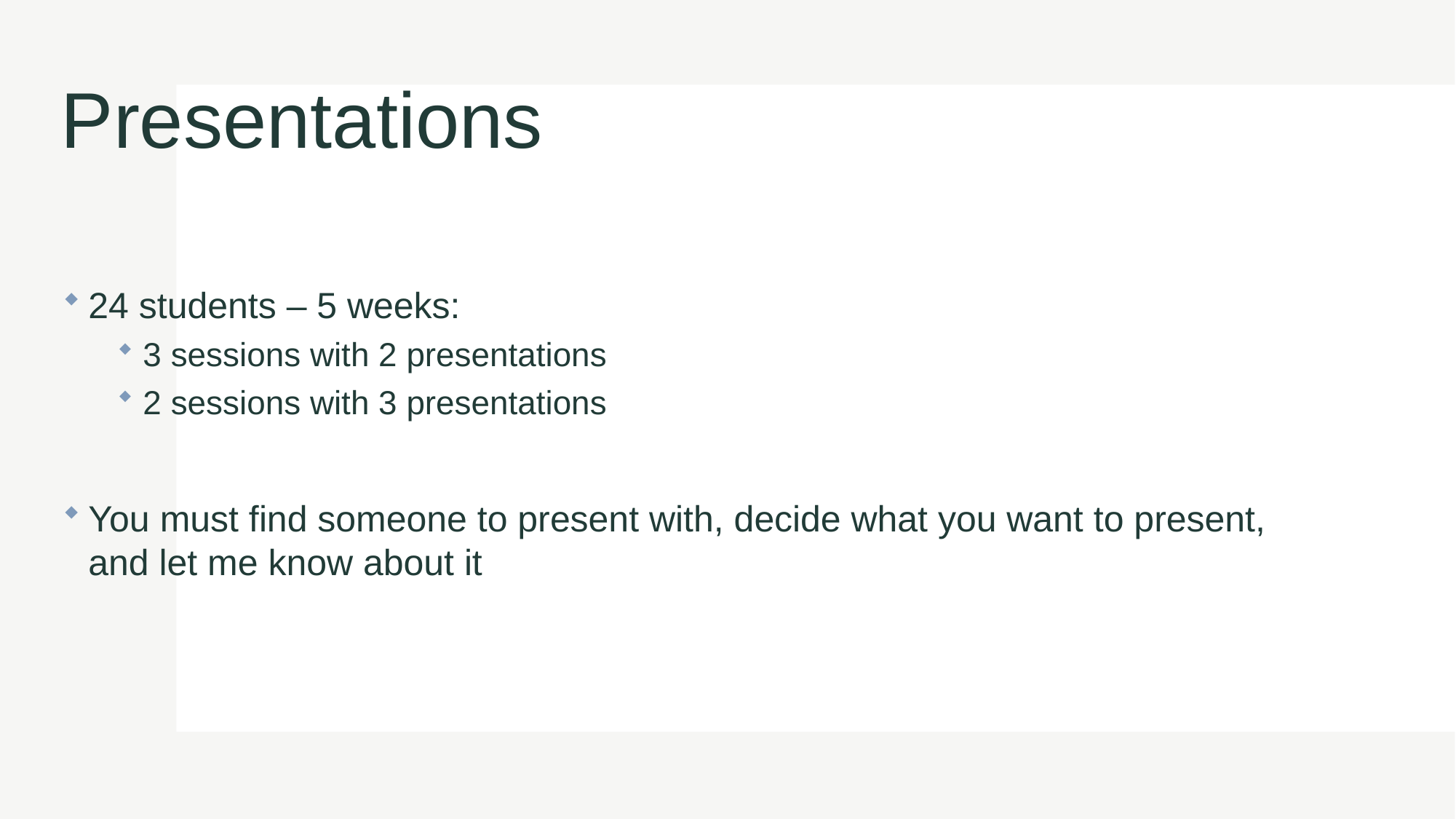

# Presentations

24 students – 5 weeks:
3 sessions with 2 presentations
2 sessions with 3 presentations

You must find someone to present with, decide what you want to present, and let me know about it